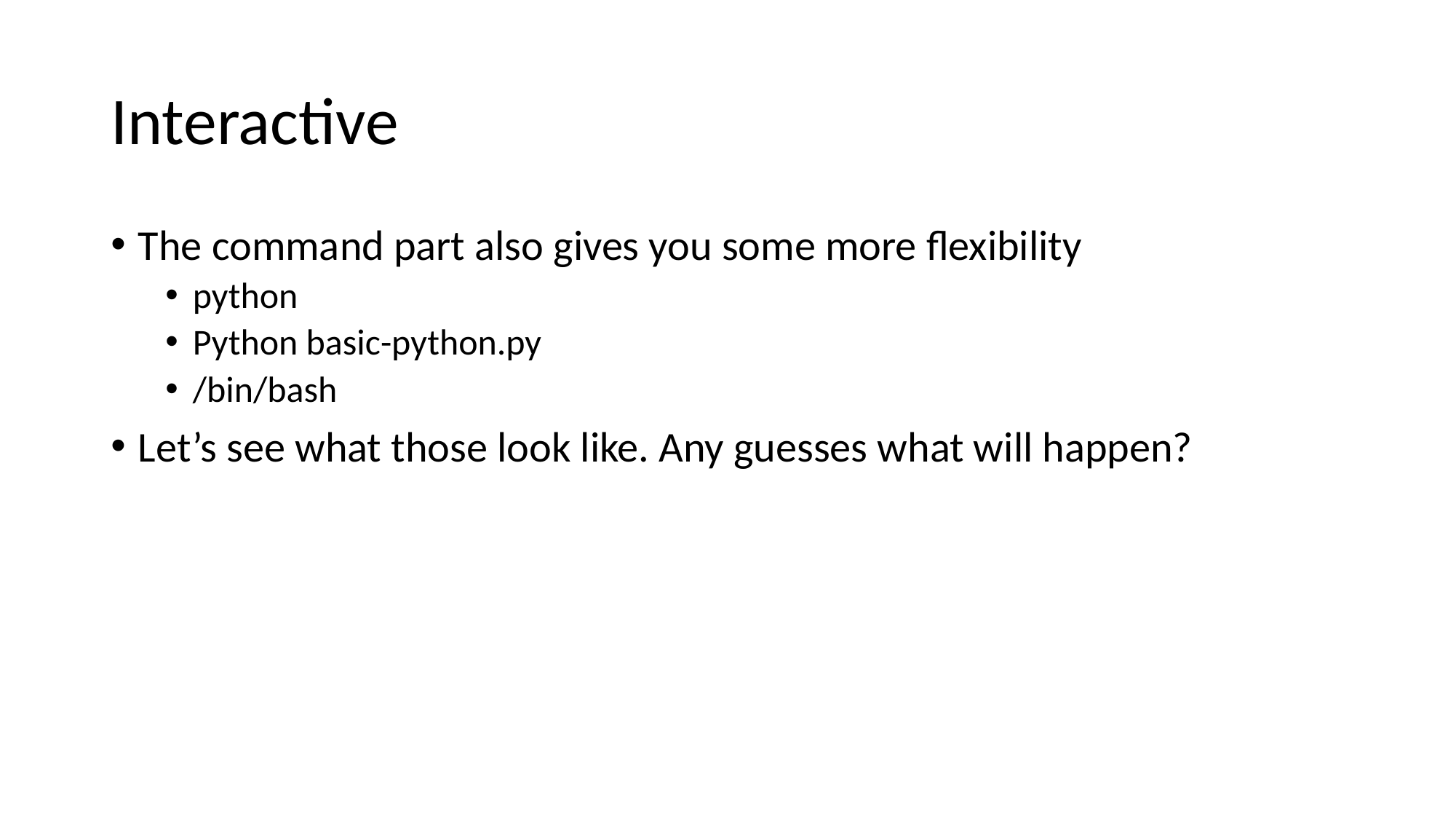

# Interactive
The command part also gives you some more flexibility
python
Python basic-python.py
/bin/bash
Let’s see what those look like. Any guesses what will happen?